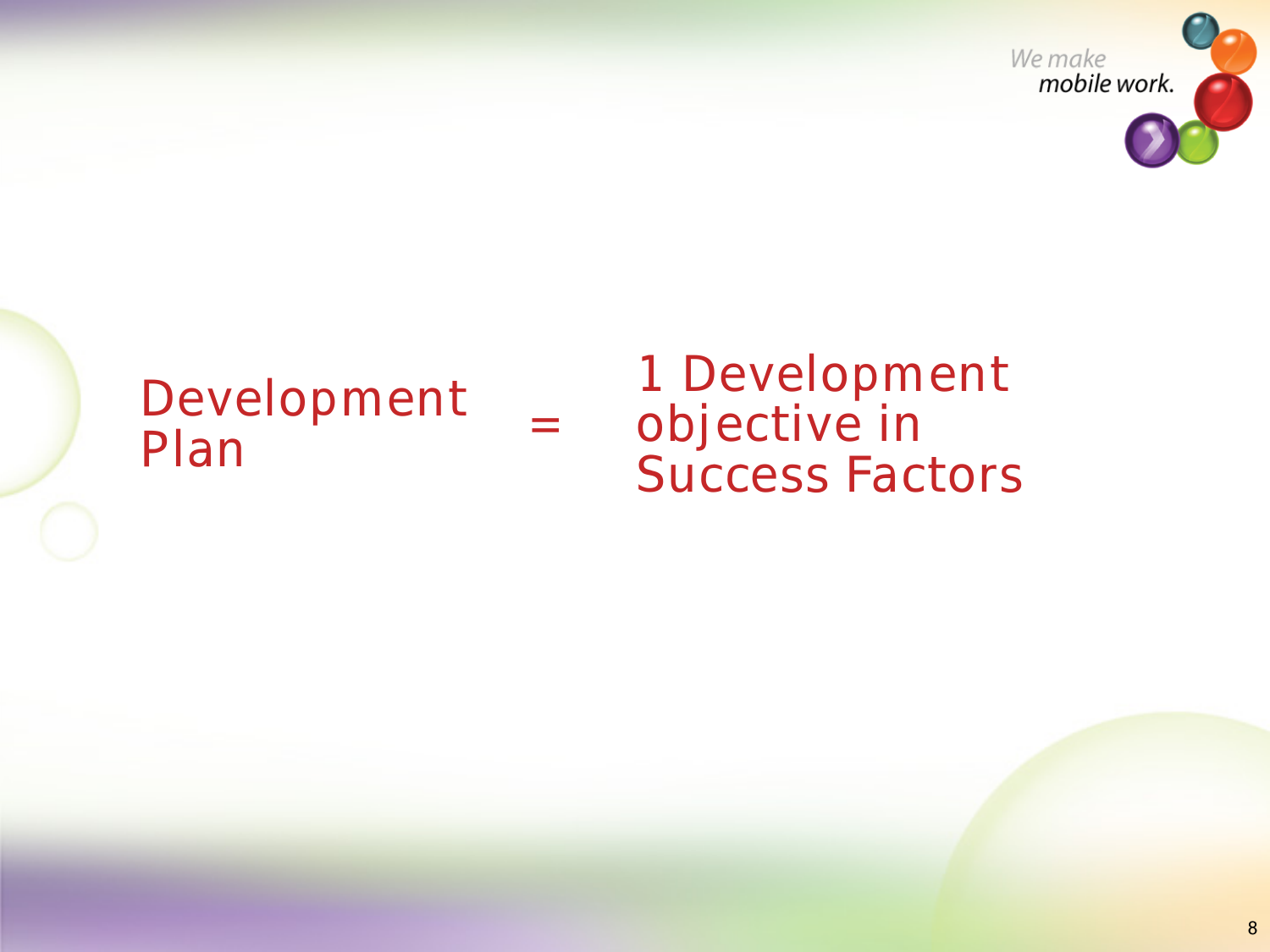

1 Development objective in Success Factors
# Development Plan
=
8